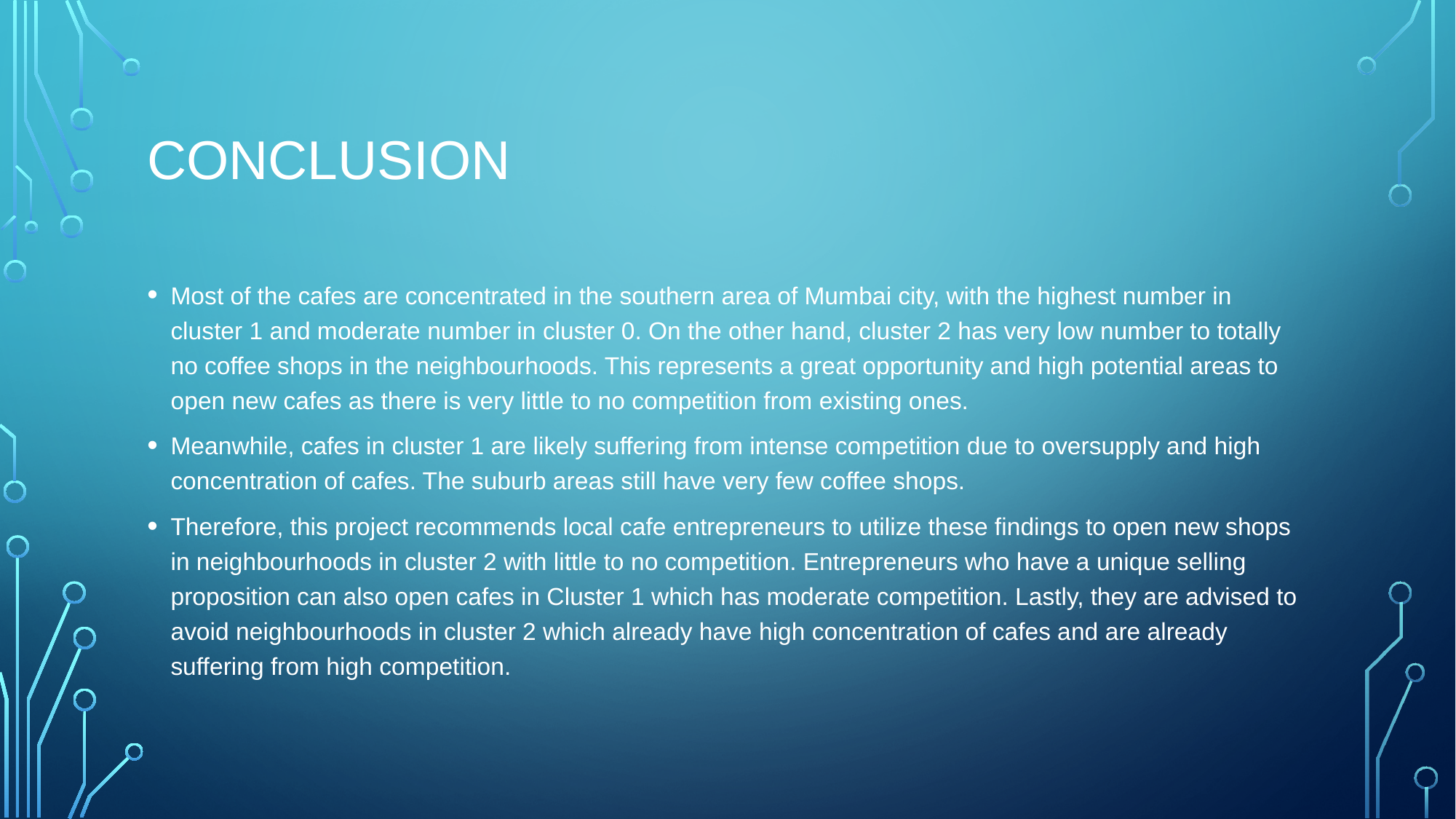

# CONCLUSION
Most of the cafes are concentrated in the southern area of Mumbai city, with the highest number in cluster 1 and moderate number in cluster 0. On the other hand, cluster 2 has very low number to totally no coffee shops in the neighbourhoods. This represents a great opportunity and high potential areas to open new cafes as there is very little to no competition from existing ones.
Meanwhile, cafes in cluster 1 are likely suffering from intense competition due to oversupply and high concentration of cafes. The suburb areas still have very few coffee shops.
Therefore, this project recommends local cafe entrepreneurs to utilize these findings to open new shops in neighbourhoods in cluster 2 with little to no competition. Entrepreneurs who have a unique selling proposition can also open cafes in Cluster 1 which has moderate competition. Lastly, they are advised to avoid neighbourhoods in cluster 2 which already have high concentration of cafes and are already suffering from high competition.